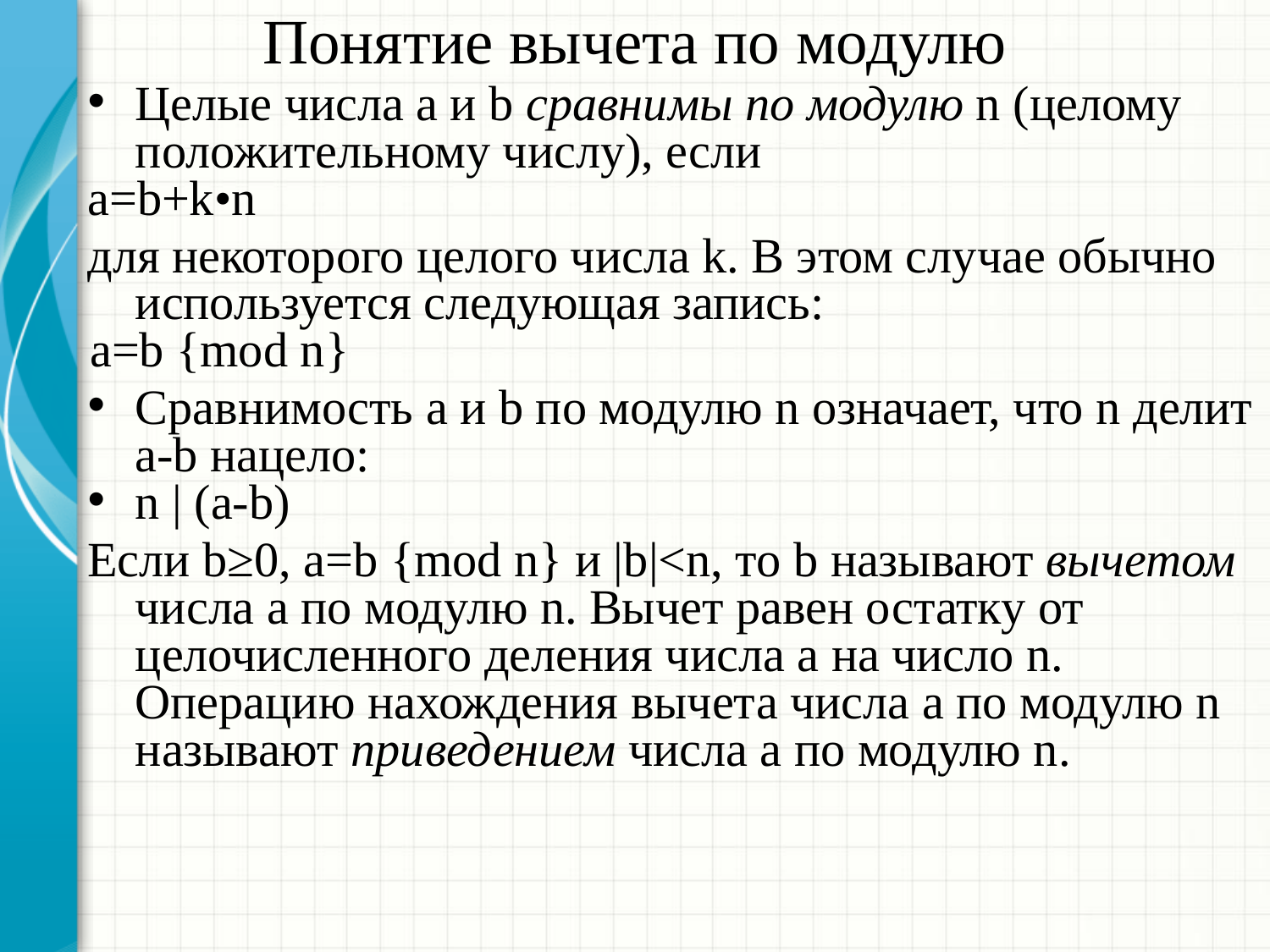

# Понятие вычета по модулю
Целые числа a и b сравнимы по модулю n (целому положительному числу), если
a=b+k•n
для некоторого целого числа k. В этом случае обычно используется следующая запись:
a=b {mod n}
Сравнимость a и b по модулю n означает, что n делит a-b нацело:
n | (a-b)
Если b≥0, a=b {mod n} и |b|<n, то b называют вычетом числа a по модулю n. Вычет равен остатку от целочисленного деления числа a на число n. Операцию нахождения вычета числа a по модулю n называют приведением числа a по модулю n.